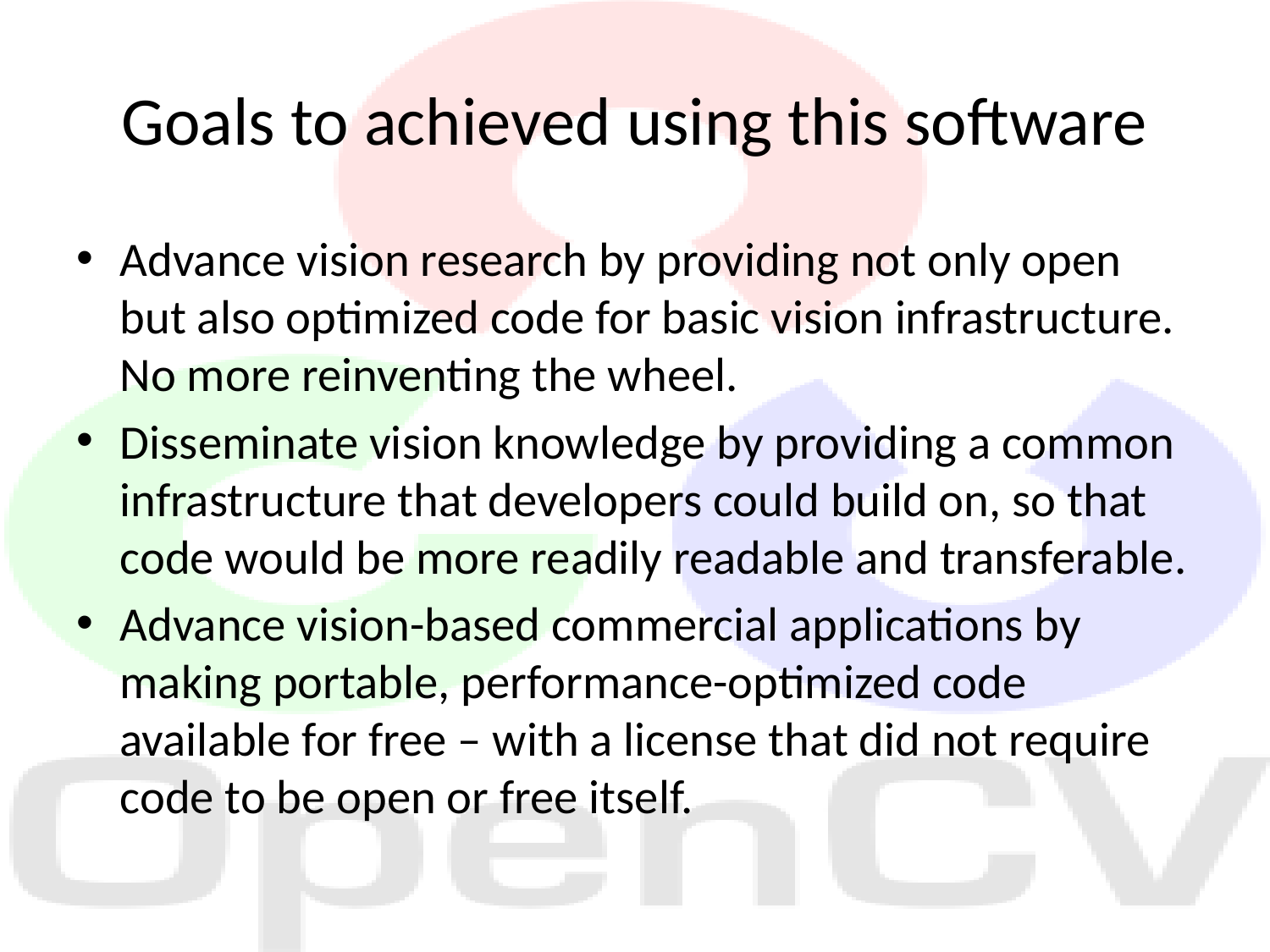

# Goals to achieved using this software
Advance vision research by providing not only open but also optimized code for basic vision infrastructure. No more reinventing the wheel.
Disseminate vision knowledge by providing a common infrastructure that developers could build on, so that code would be more readily readable and transferable.
Advance vision-based commercial applications by making portable, performance-optimized code available for free – with a license that did not require code to be open or free itself.